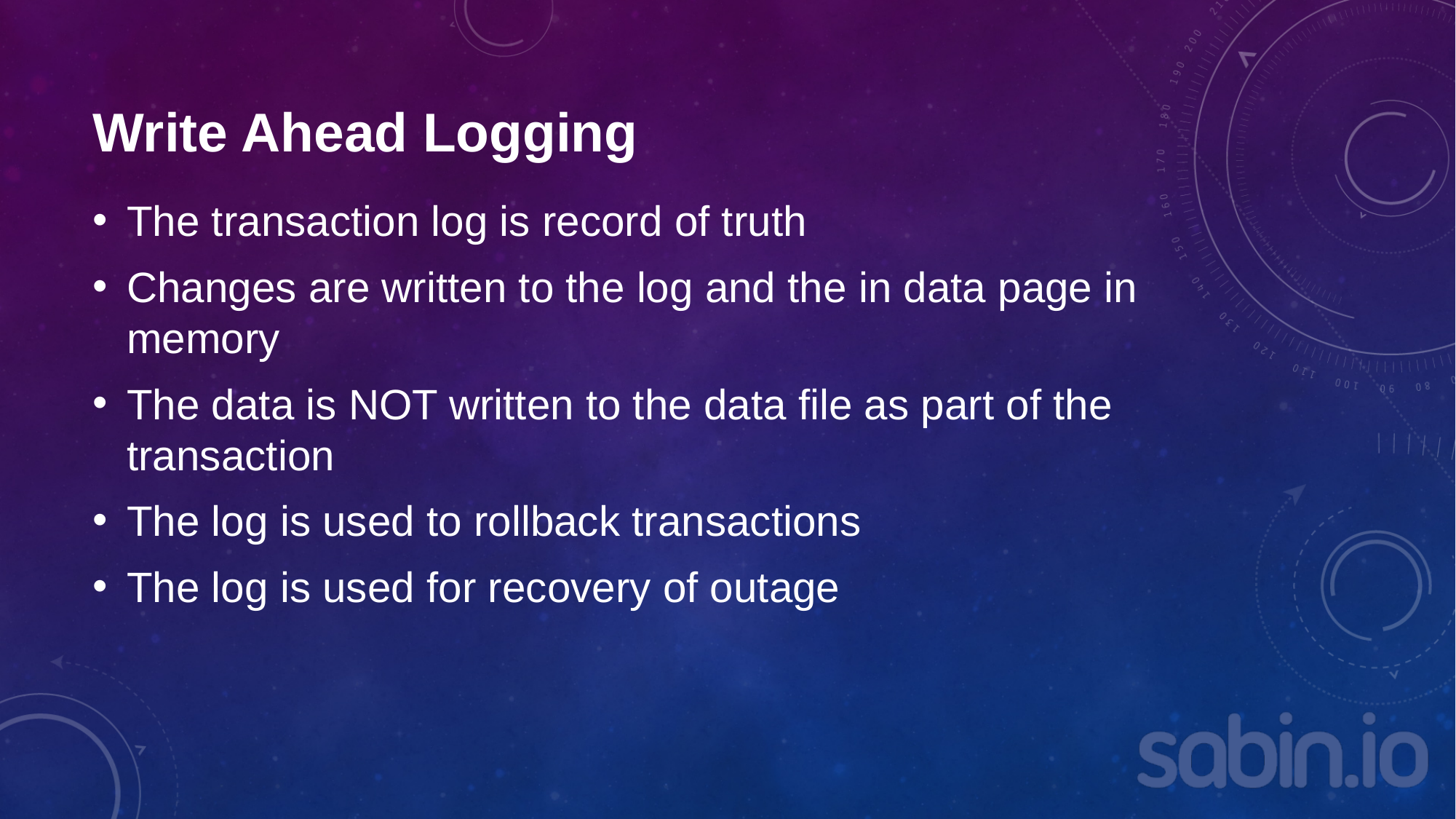

# Write Ahead Logging
The transaction log is record of truth
Changes are written to the log and the in data page in memory
The data is NOT written to the data file as part of the transaction
The log is used to rollback transactions
The log is used for recovery of outage